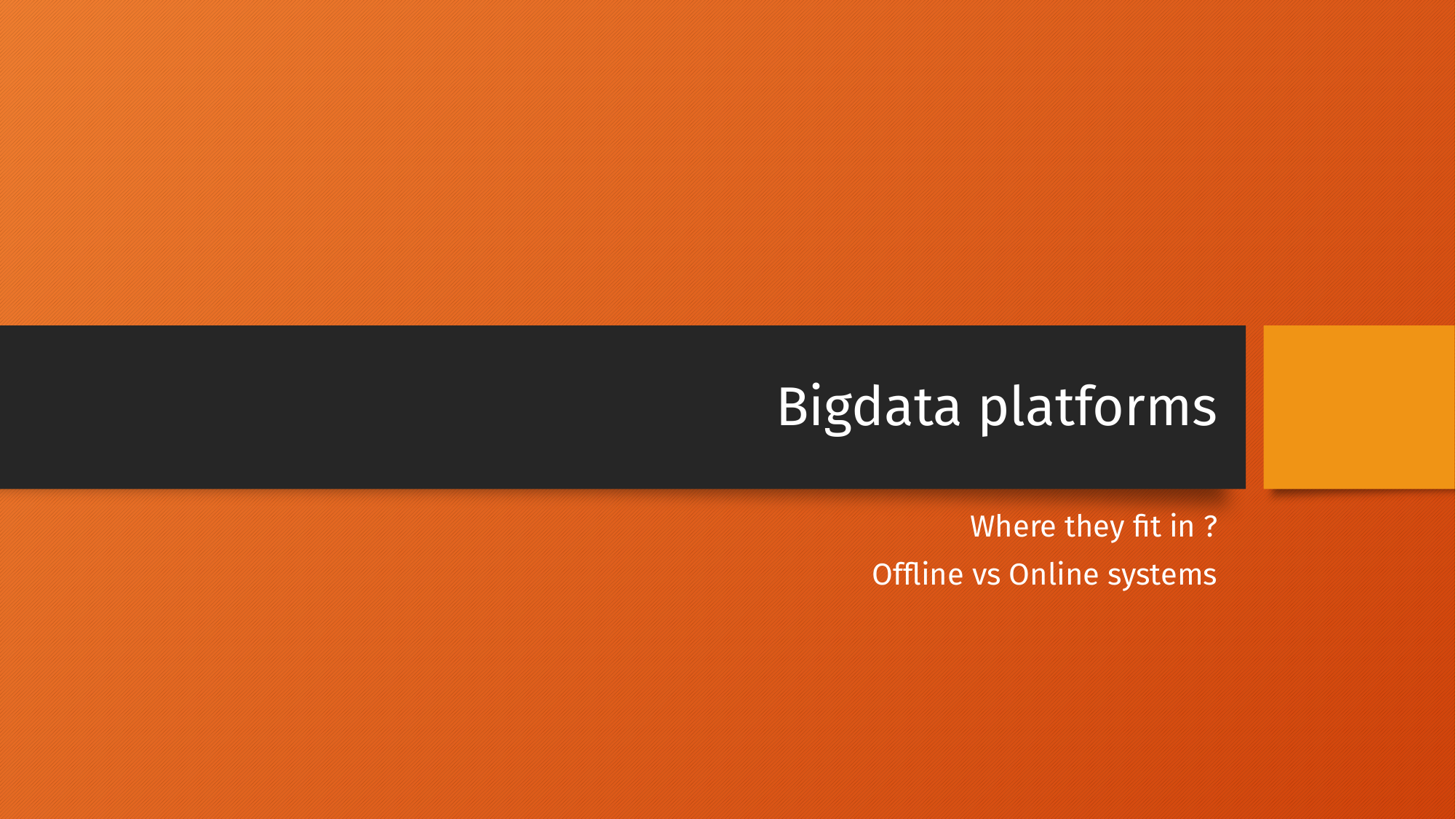

# Bigdata platforms
Where they fit in ?
Offline vs Online systems